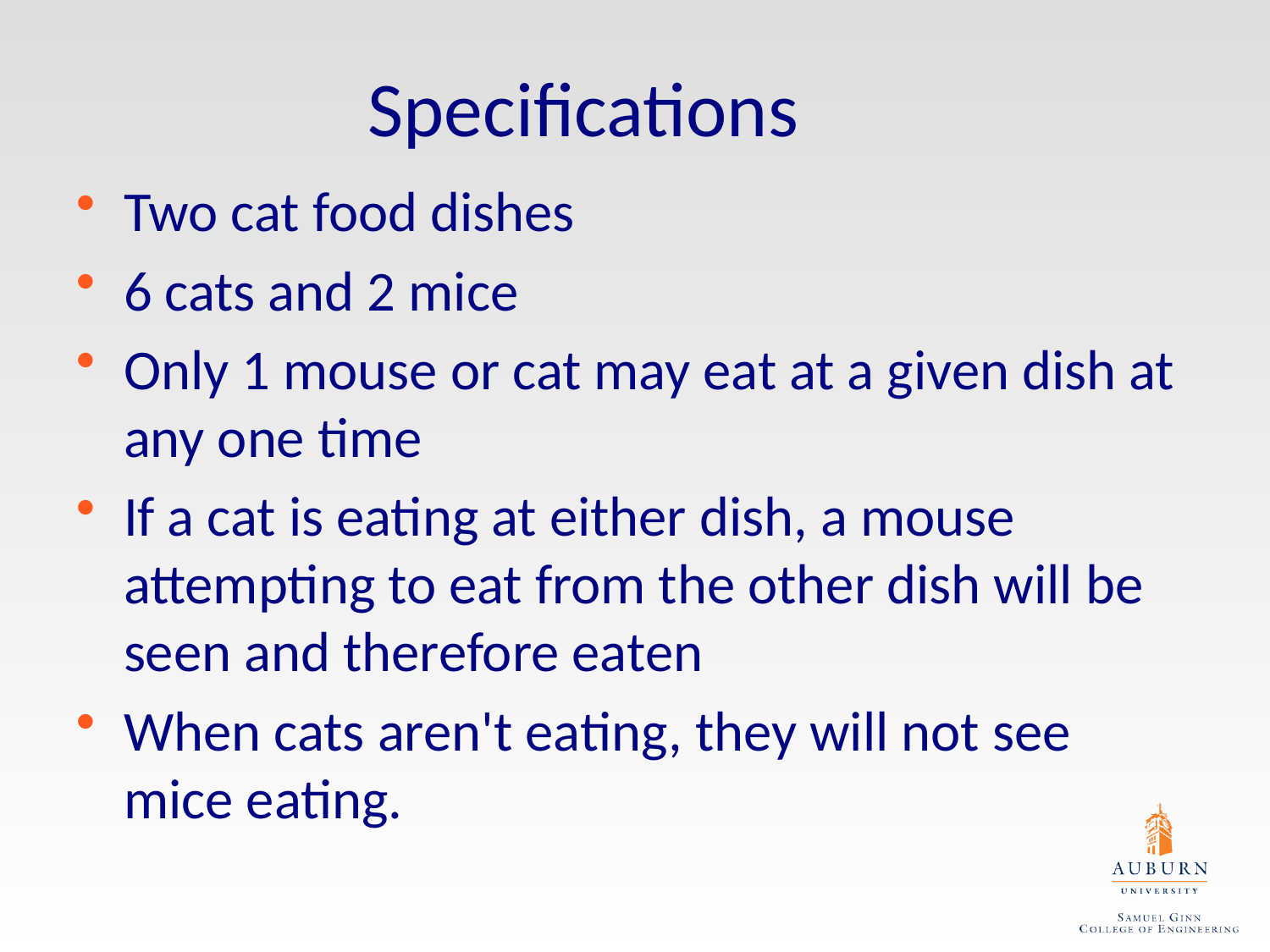

# Specifications
Two cat food dishes
6 cats and 2 mice
Only 1 mouse or cat may eat at a given dish at any one time
If a cat is eating at either dish, a mouse attempting to eat from the other dish will be seen and therefore eaten
When cats aren't eating, they will not see mice eating.